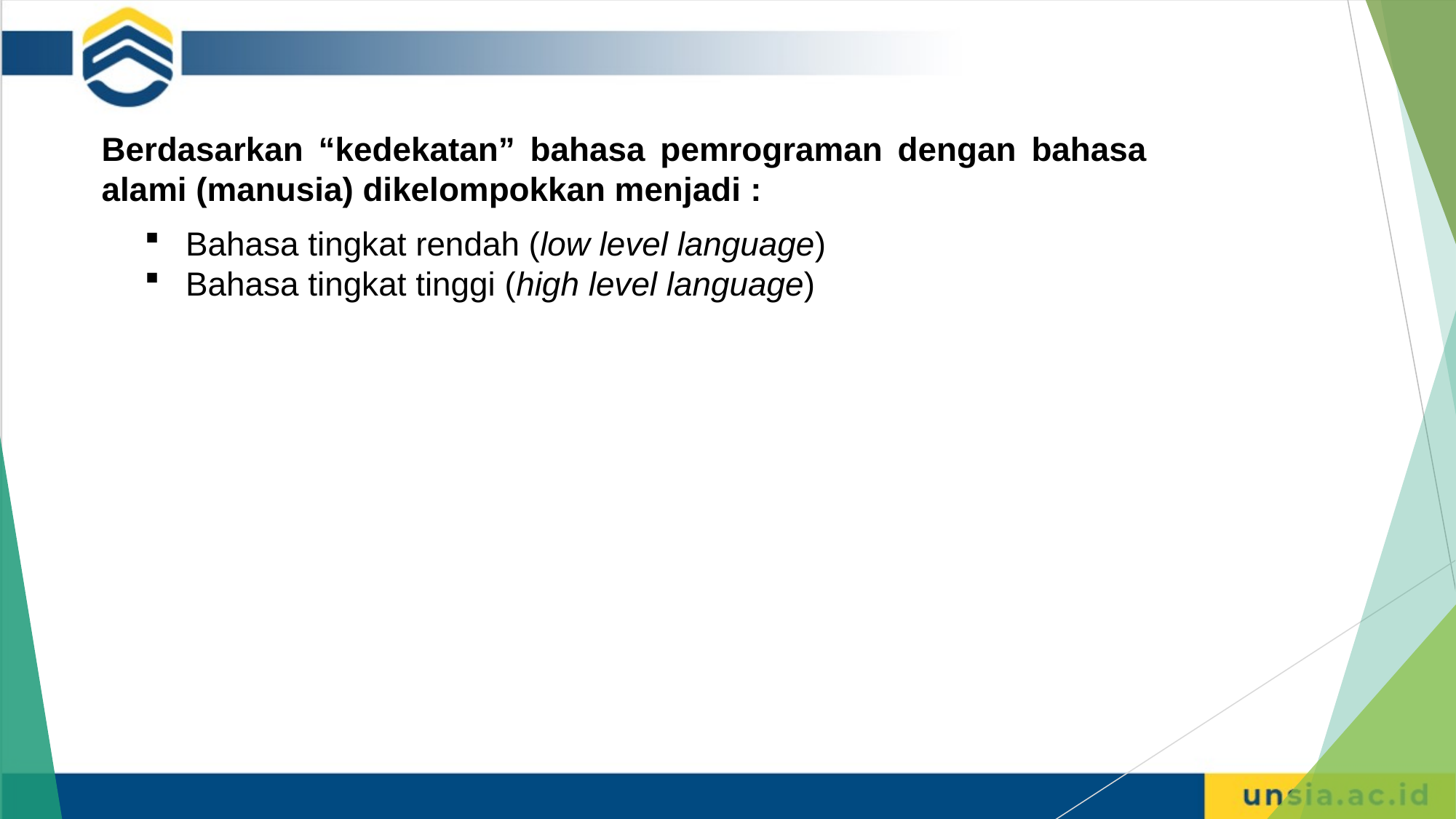

Berdasarkan “kedekatan” bahasa pemrograman dengan bahasa alami (manusia) dikelompokkan menjadi :

 Bahasa tingkat rendah (low level language)
 Bahasa tingkat tinggi (high level language)